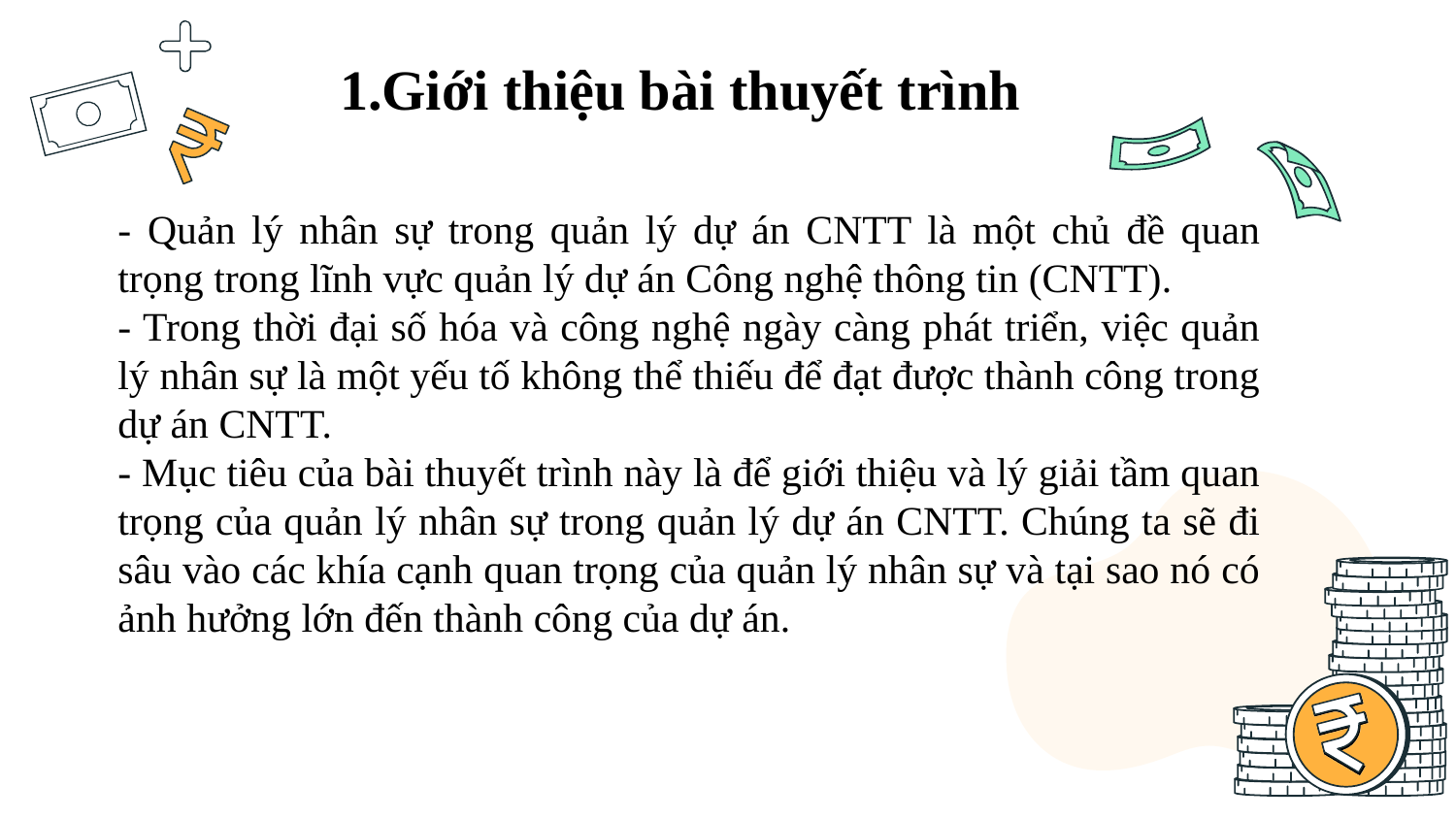

1.Giới thiệu bài thuyết trình

- Quản lý nhân sự trong quản lý dự án CNTT là một chủ đề quan trọng trong lĩnh vực quản lý dự án Công nghệ thông tin (CNTT).
- Trong thời đại số hóa và công nghệ ngày càng phát triển, việc quản lý nhân sự là một yếu tố không thể thiếu để đạt được thành công trong dự án CNTT.
- Mục tiêu của bài thuyết trình này là để giới thiệu và lý giải tầm quan trọng của quản lý nhân sự trong quản lý dự án CNTT. Chúng ta sẽ đi sâu vào các khía cạnh quan trọng của quản lý nhân sự và tại sao nó có ảnh hưởng lớn đến thành công của dự án.